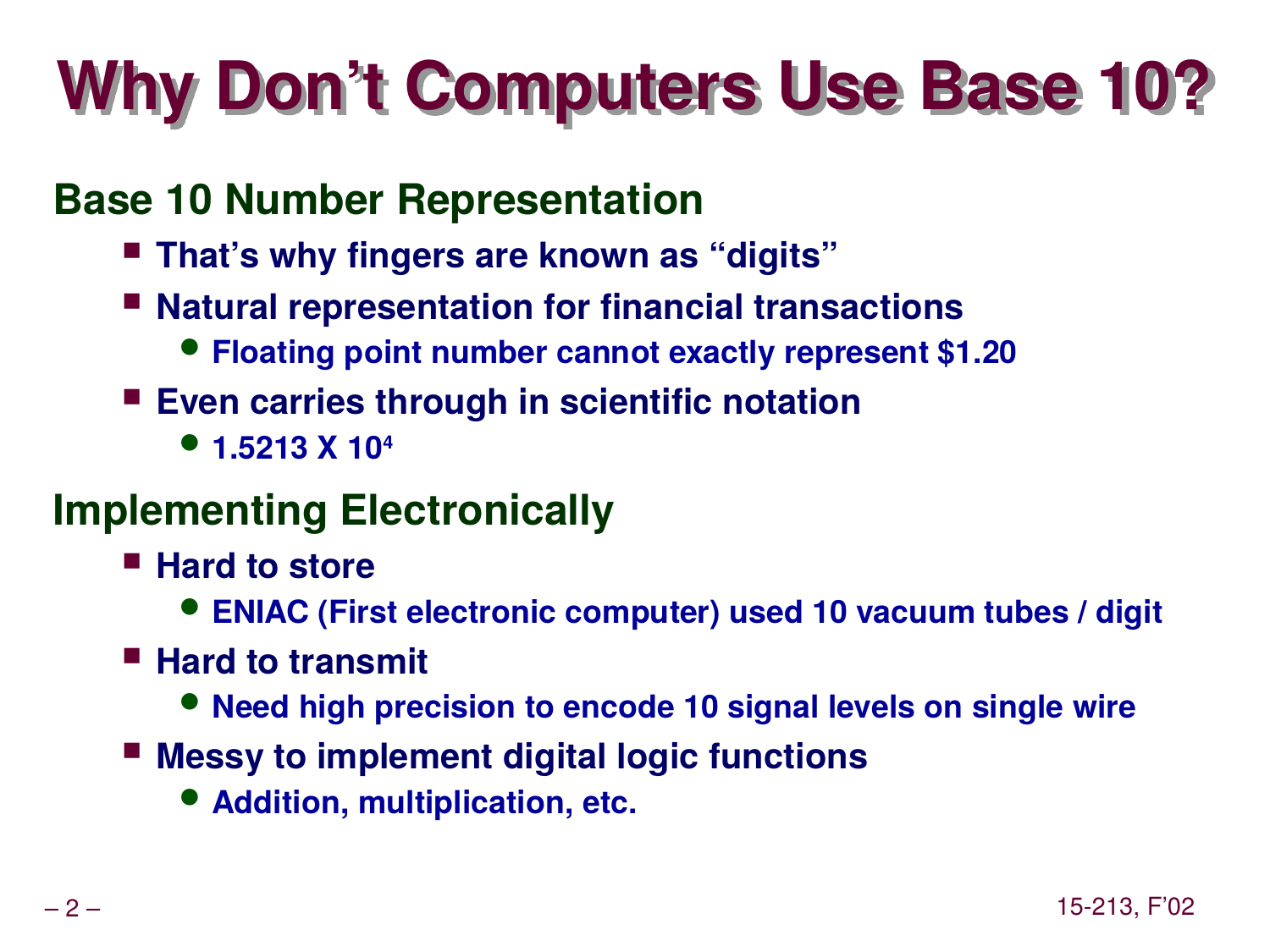

# Why Don’t Computers Use Base 10?
Base 10 Number Representation
That’s why fingers are known as “digits”
Natural representation for financial transactions
Floating point number cannot exactly represent $1.20
Even carries through in scientific notation
1.5213 X 104
Implementing Electronically
Hard to store
ENIAC (First electronic computer) used 10 vacuum tubes / digit
Hard to transmit
Need high precision to encode 10 signal levels on single wire
Messy to implement digital logic functions
Addition, multiplication, etc.